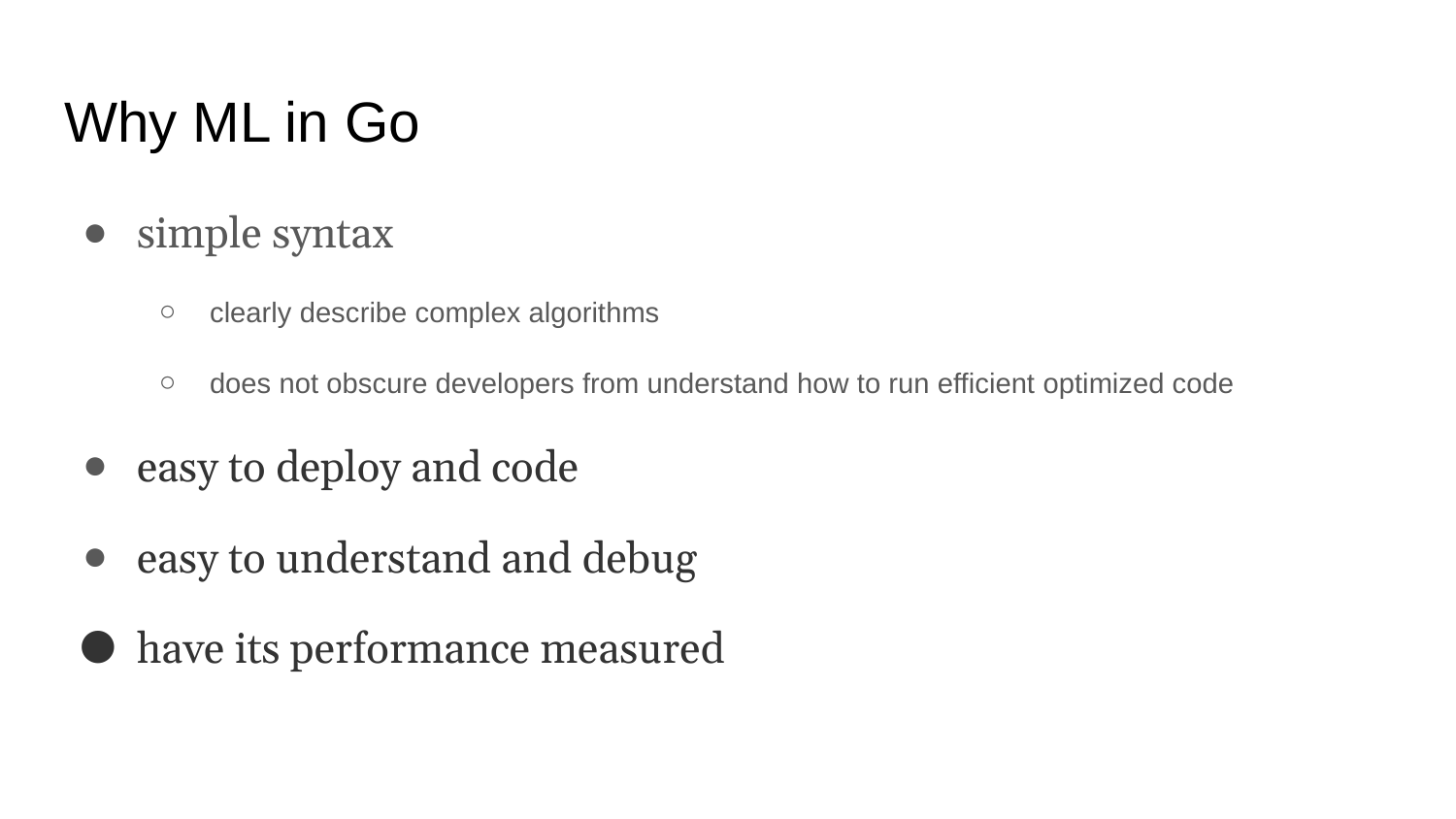

# Why ML in Go
simple syntax
clearly describe complex algorithms
does not obscure developers from understand how to run efficient optimized code
easy to deploy and code
easy to understand and debug
have its performance measured